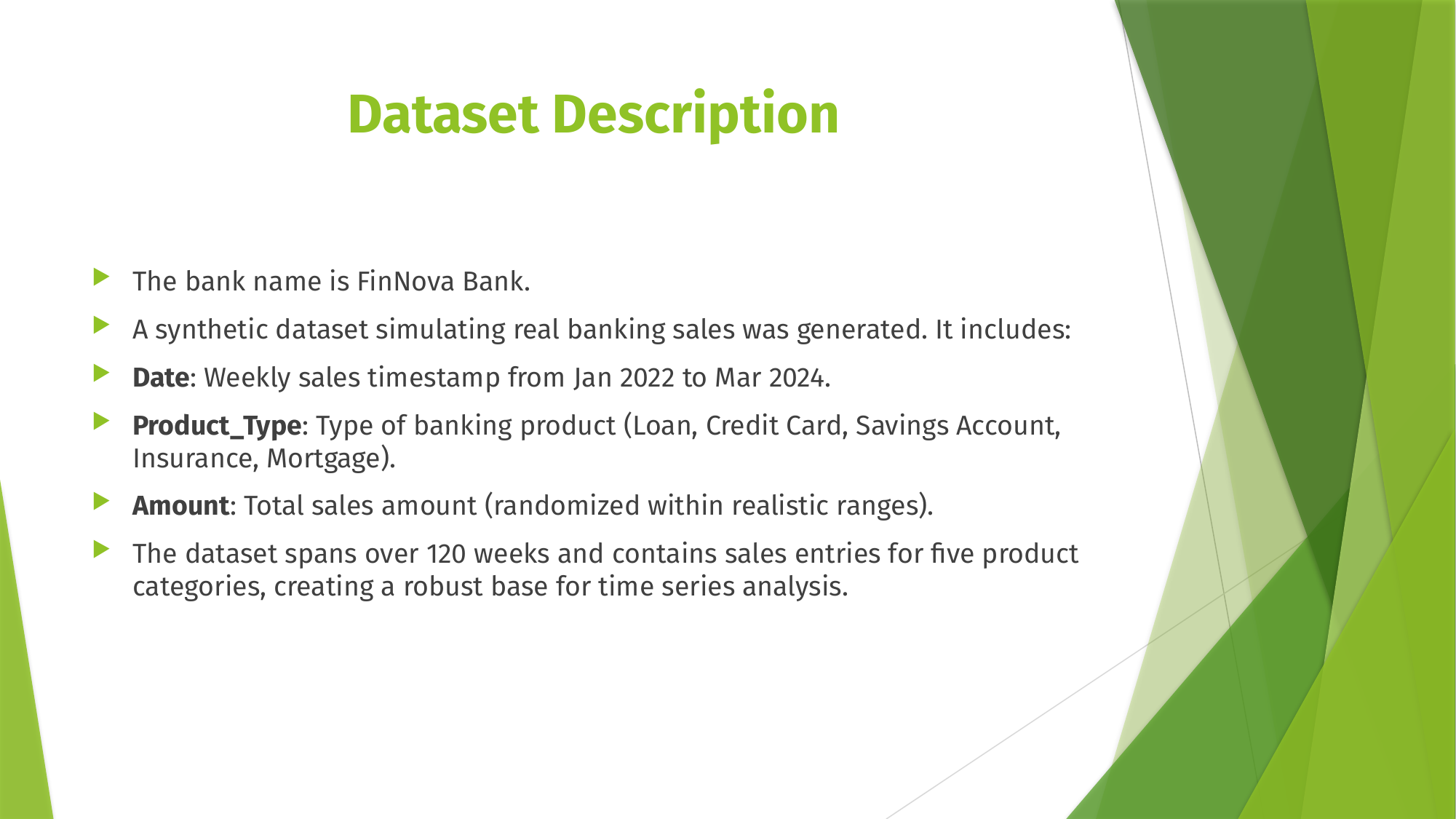

# Dataset Description
The bank name is FinNova Bank.
A synthetic dataset simulating real banking sales was generated. It includes:
Date: Weekly sales timestamp from Jan 2022 to Mar 2024.
Product_Type: Type of banking product (Loan, Credit Card, Savings Account, Insurance, Mortgage).
Amount: Total sales amount (randomized within realistic ranges).
The dataset spans over 120 weeks and contains sales entries for five product categories, creating a robust base for time series analysis.